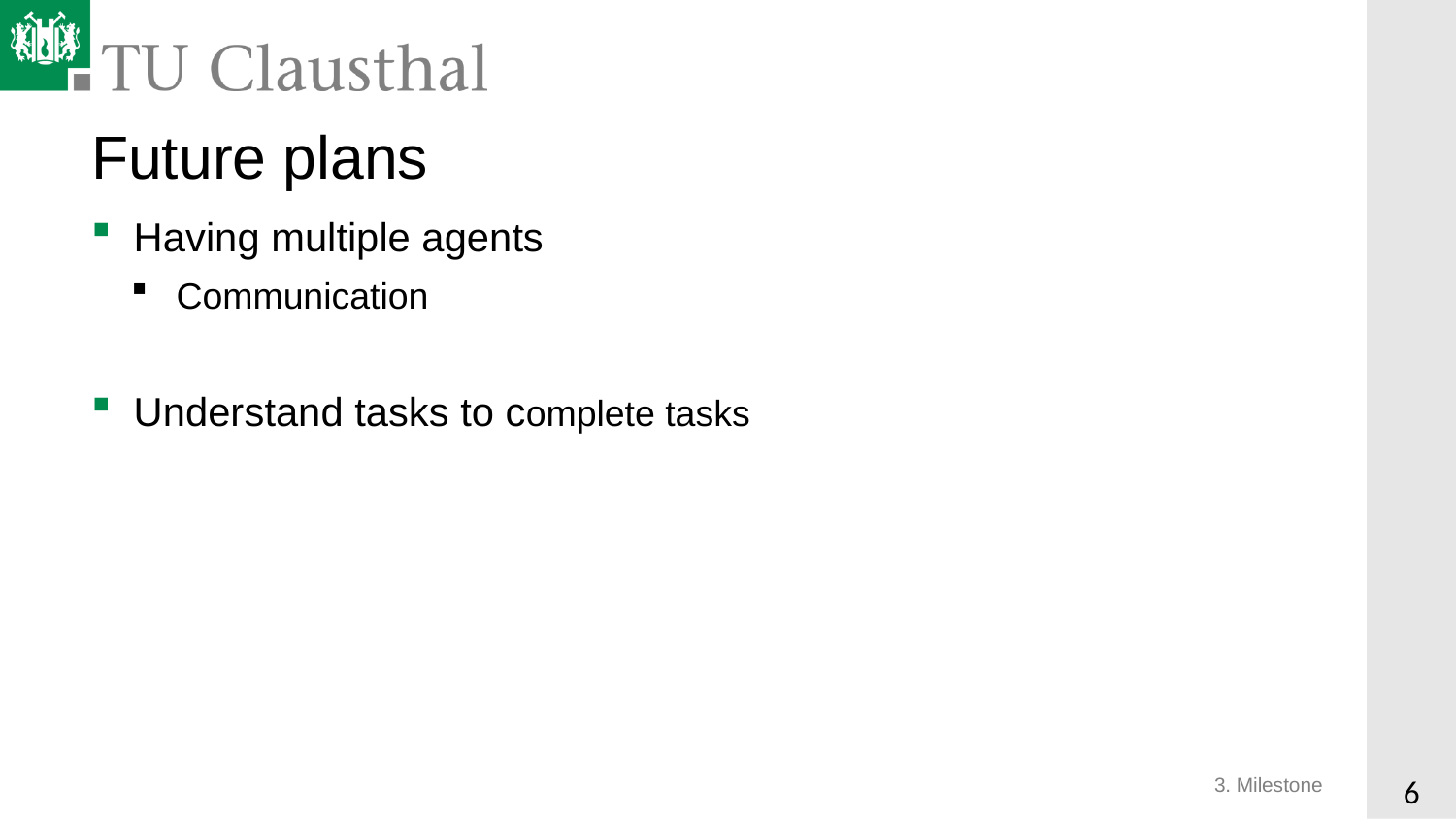

# Future plans
Having multiple agents
Communication

Understand tasks to complete tasks